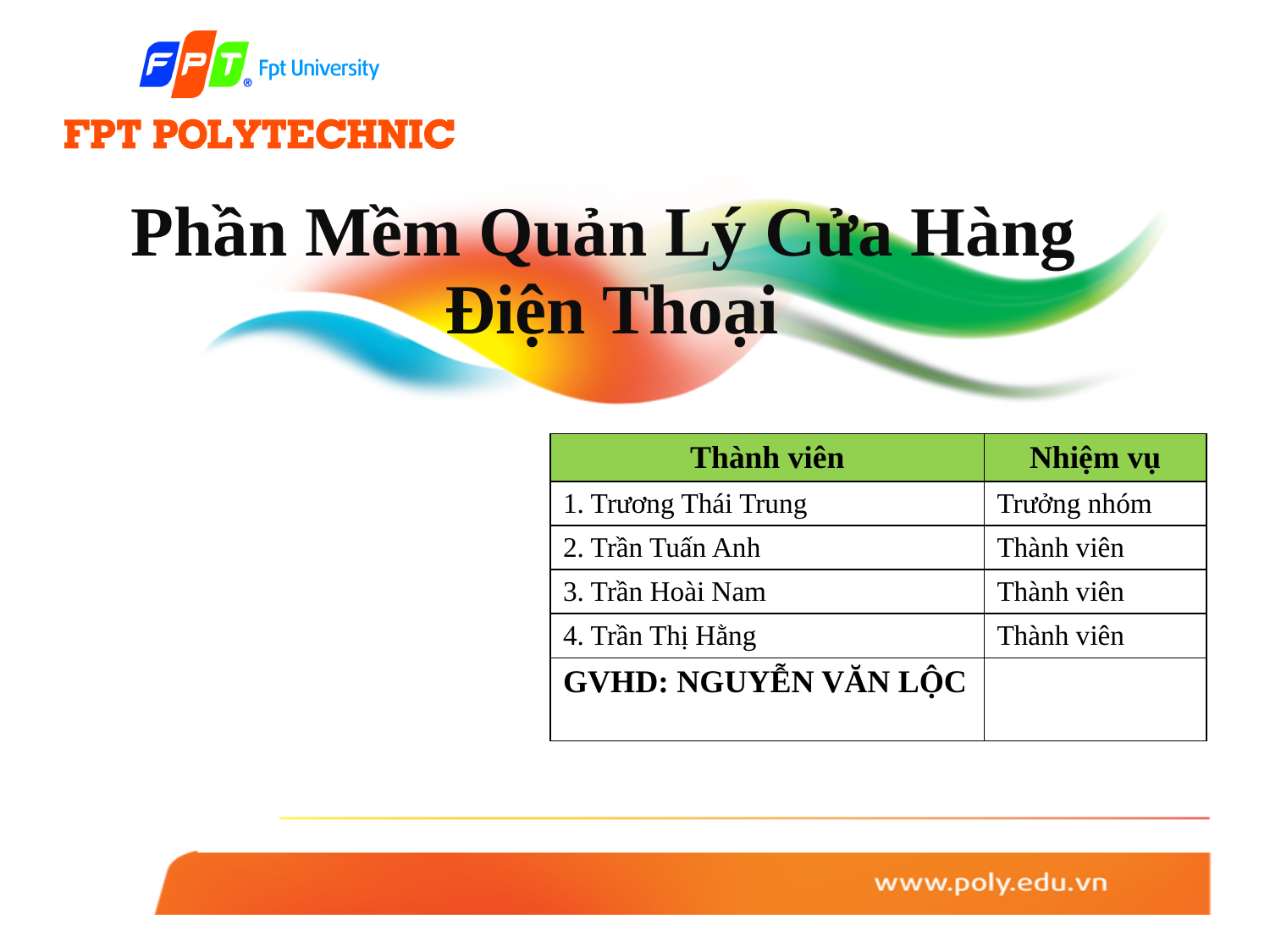

# Phần Mềm Quản Lý Cửa Hàng Điện Thoại
| Thành viên | Nhiệm vụ |
| --- | --- |
| 1. Trương Thái Trung | Trưởng nhóm |
| 2. Trần Tuấn Anh | Thành viên |
| 3. Trần Hoài Nam | Thành viên |
| 4. Trần Thị Hằng | Thành viên |
| GVHD: NGUYỄN VĂN LỘC |  |